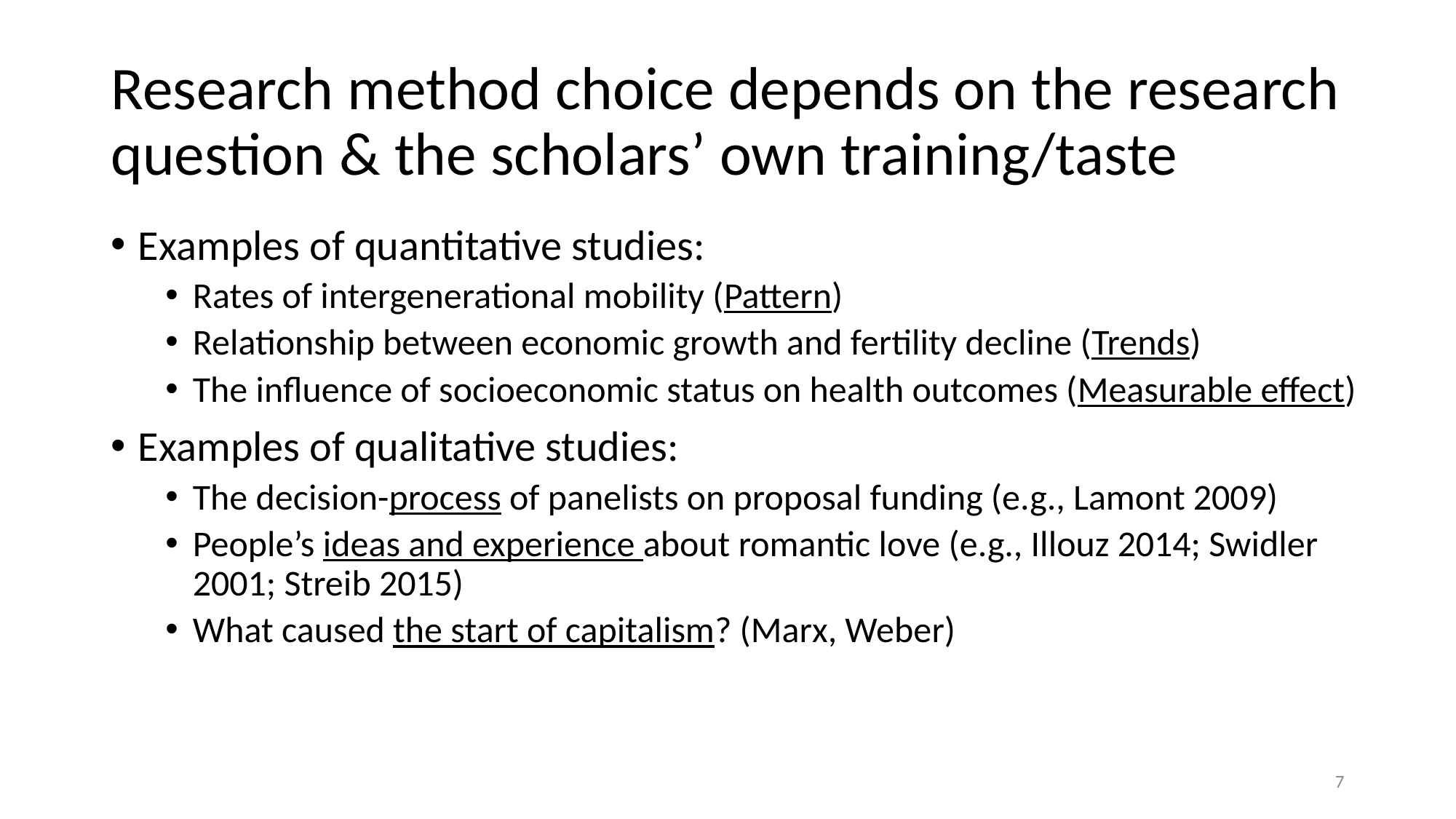

# Research method choice depends on the research question & the scholars’ own training/taste
Examples of quantitative studies:
Rates of intergenerational mobility (Pattern)
Relationship between economic growth and fertility decline (Trends)
The influence of socioeconomic status on health outcomes (Measurable effect)
Examples of qualitative studies:
The decision-process of panelists on proposal funding (e.g., Lamont 2009)
People’s ideas and experience about romantic love (e.g., Illouz 2014; Swidler 2001; Streib 2015)
What caused the start of capitalism? (Marx, Weber)

7